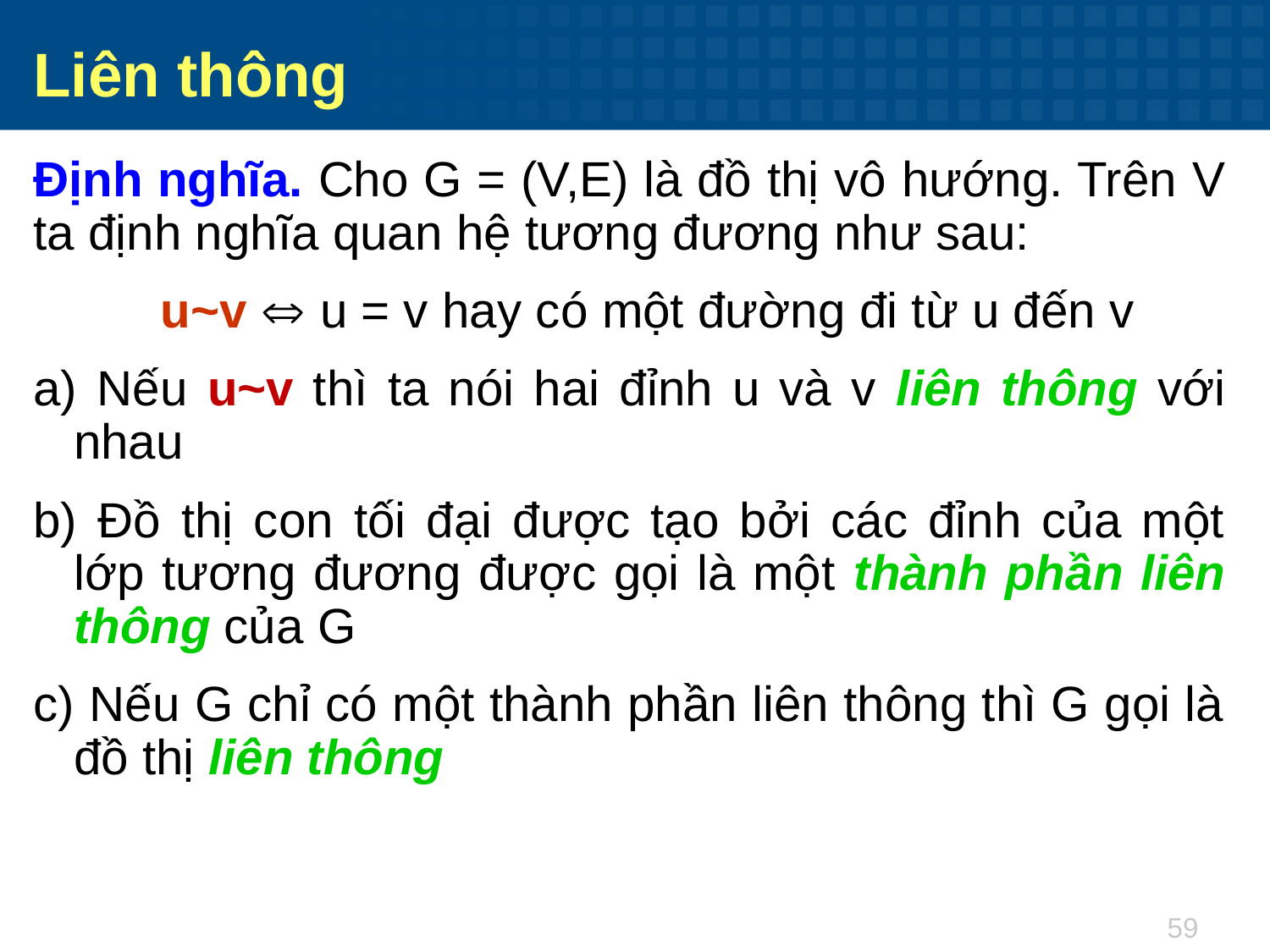

Liên thông
Định nghĩa. Cho G = (V,E) là đồ thị vô hướng. Trên V ta định nghĩa quan hệ tương đương như sau:
	u~v ⇔ u = v hay có một đường đi từ u đến v
 Nếu u~v thì ta nói hai đỉnh u và v liên thông với nhau
 Đồ thị con tối đại được tạo bởi các đỉnh của một lớp tương đương được gọi là một thành phần liên thông của G
 Nếu G chỉ có một thành phần liên thông thì G gọi là đồ thị liên thông